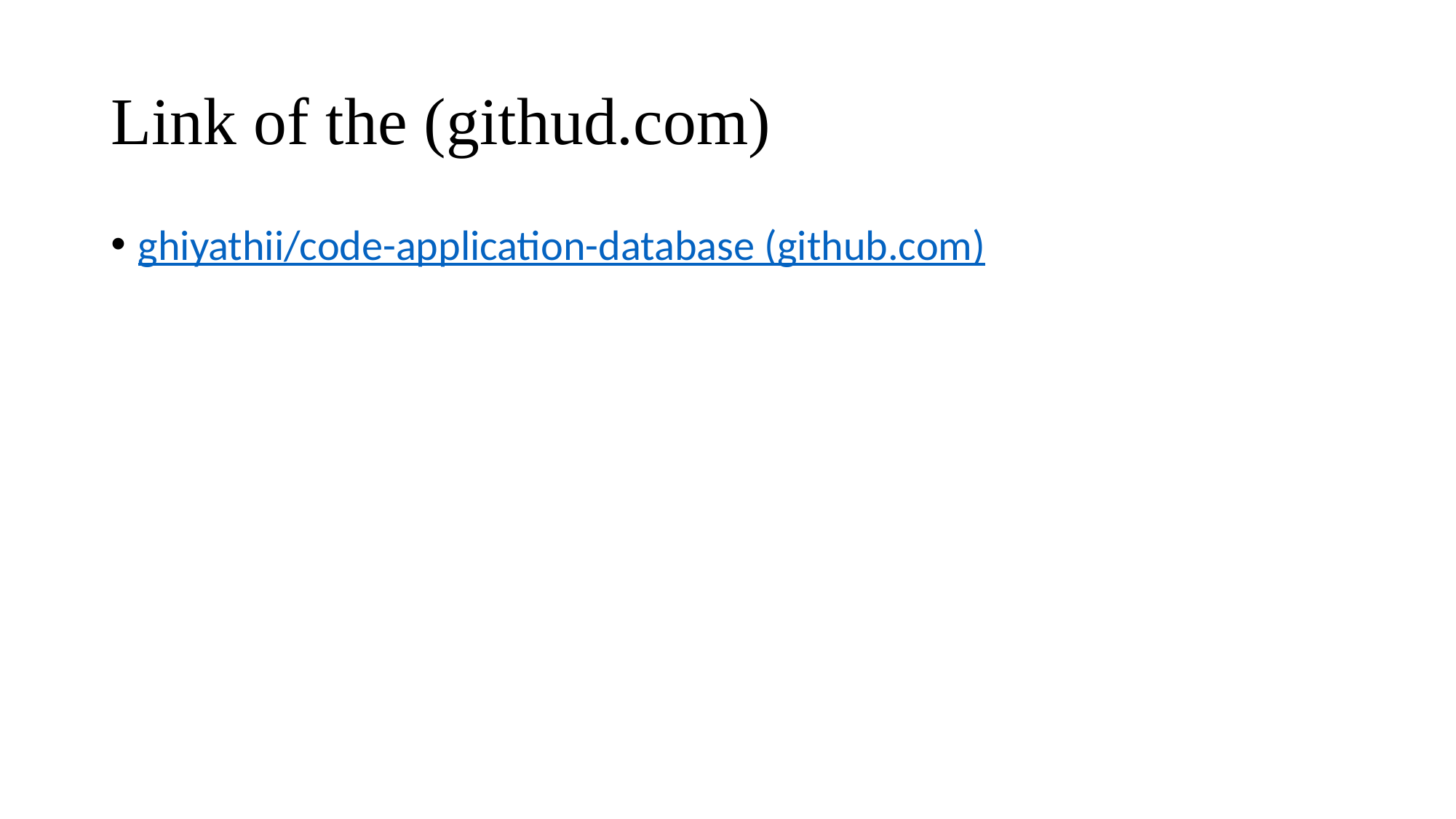

# Link of the (githud.com)
ghiyathii/code-application-database (github.com)